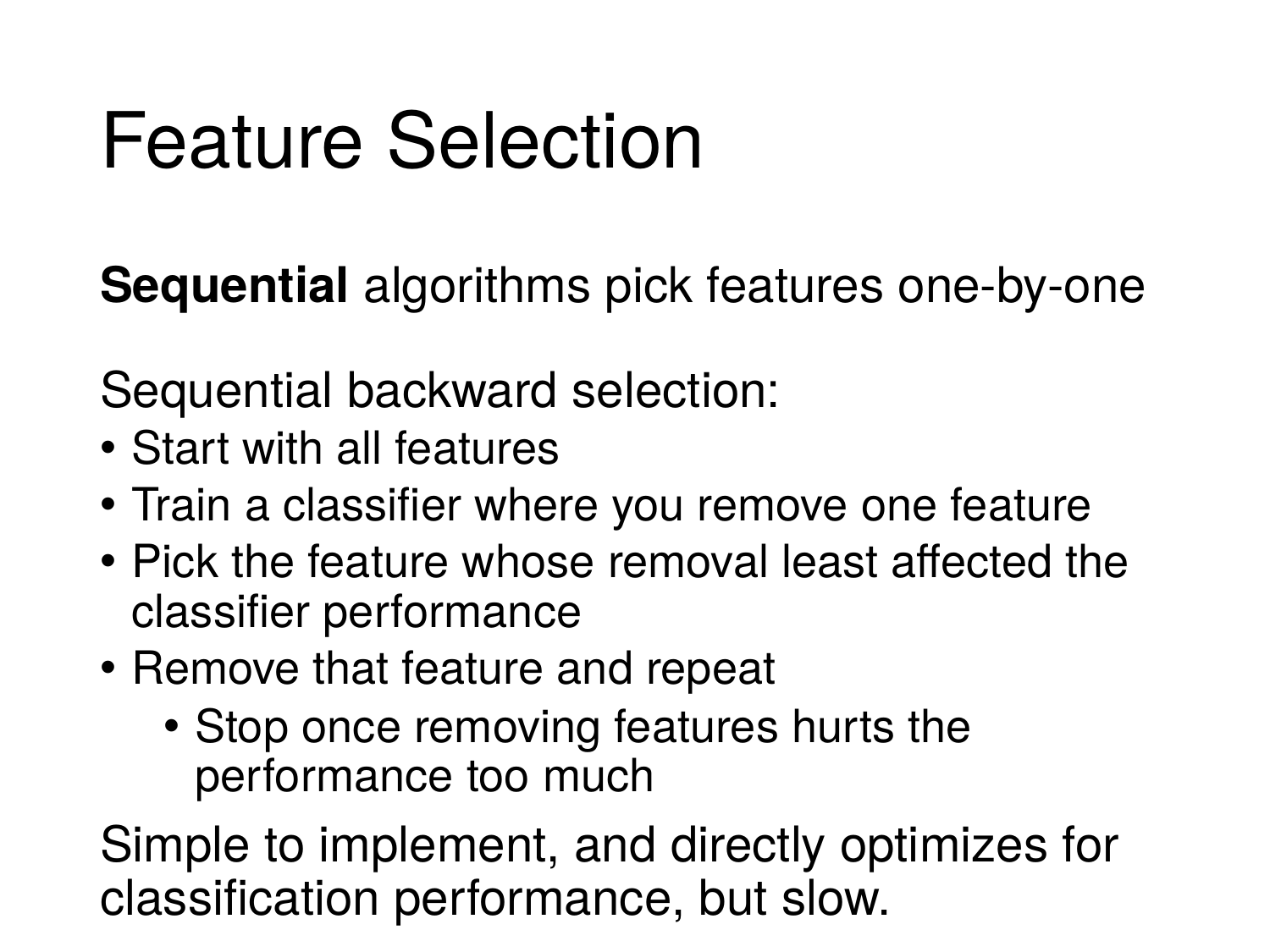

# Feature Selection
Sequential algorithms pick features one-by-one
Sequential backward selection:
Start with all features
Train a classifier where you remove one feature
Pick the feature whose removal least affected the classifier performance
Remove that feature and repeat
Stop once removing features hurts the performance too much
Simple to implement, and directly optimizes for classification performance, but slow.